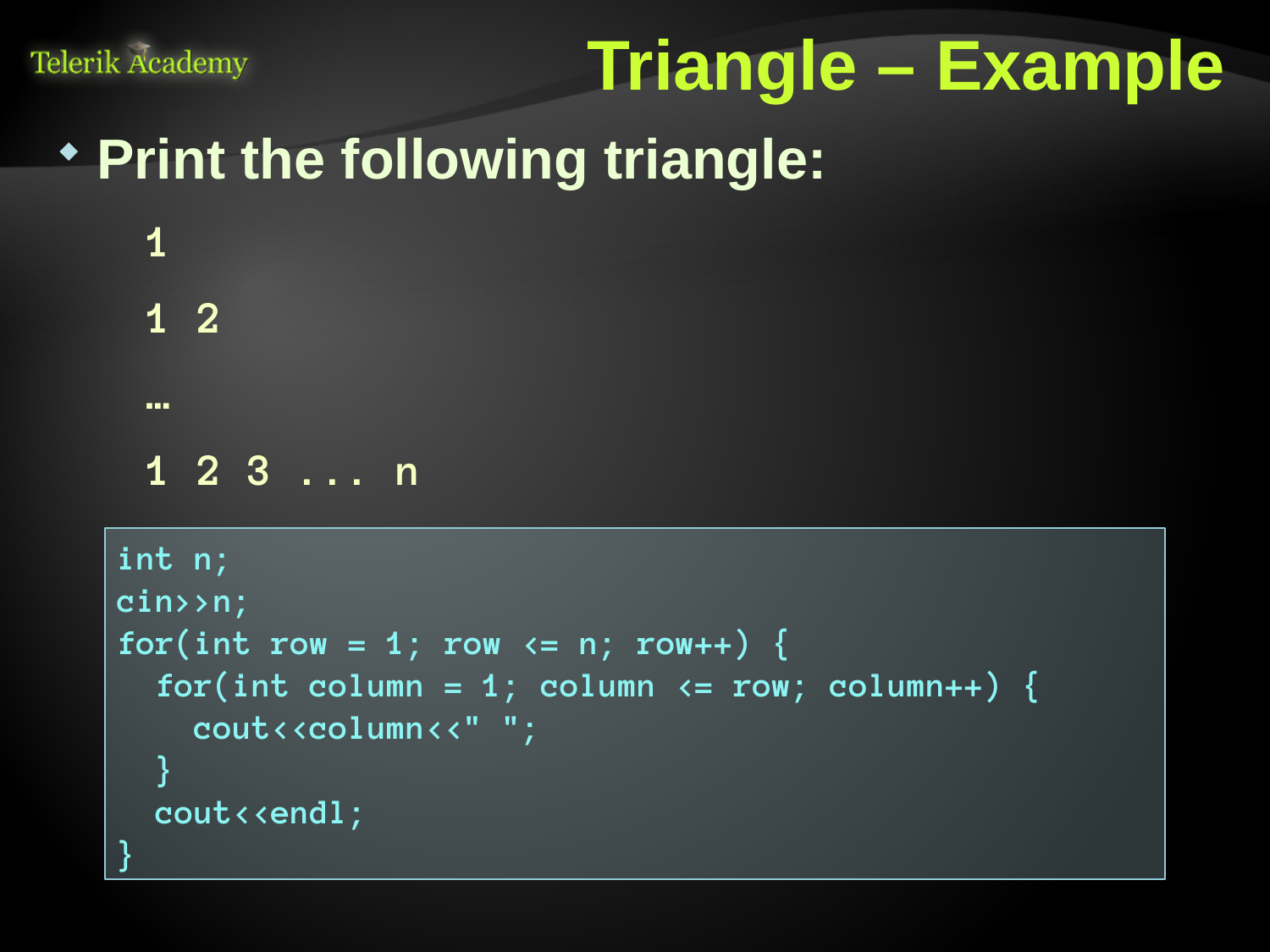

# Triangle – Example
Print the following triangle:
1
1 2
…
1 2 3 ... n
int n;
cin>>n;
for(int row = 1; row <= n; row++) {
  for(int column = 1; column <= row; column++) {
    cout<<column<<" ";
  }
  cout<<endl;
}